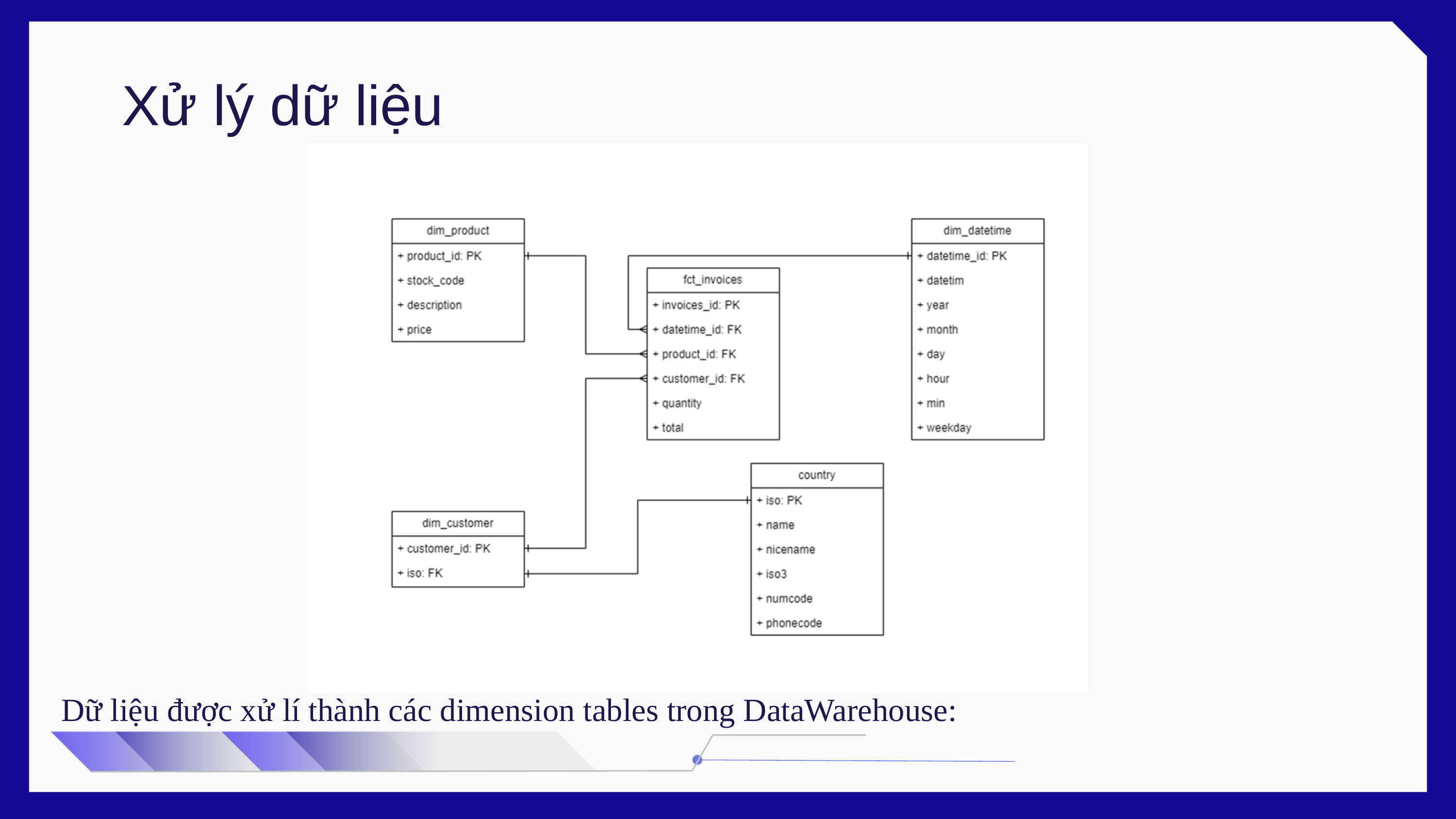

Xử lý dữ liệu

Dữ liệu được xử lí thành các dimension tables trong DataWarehouse: